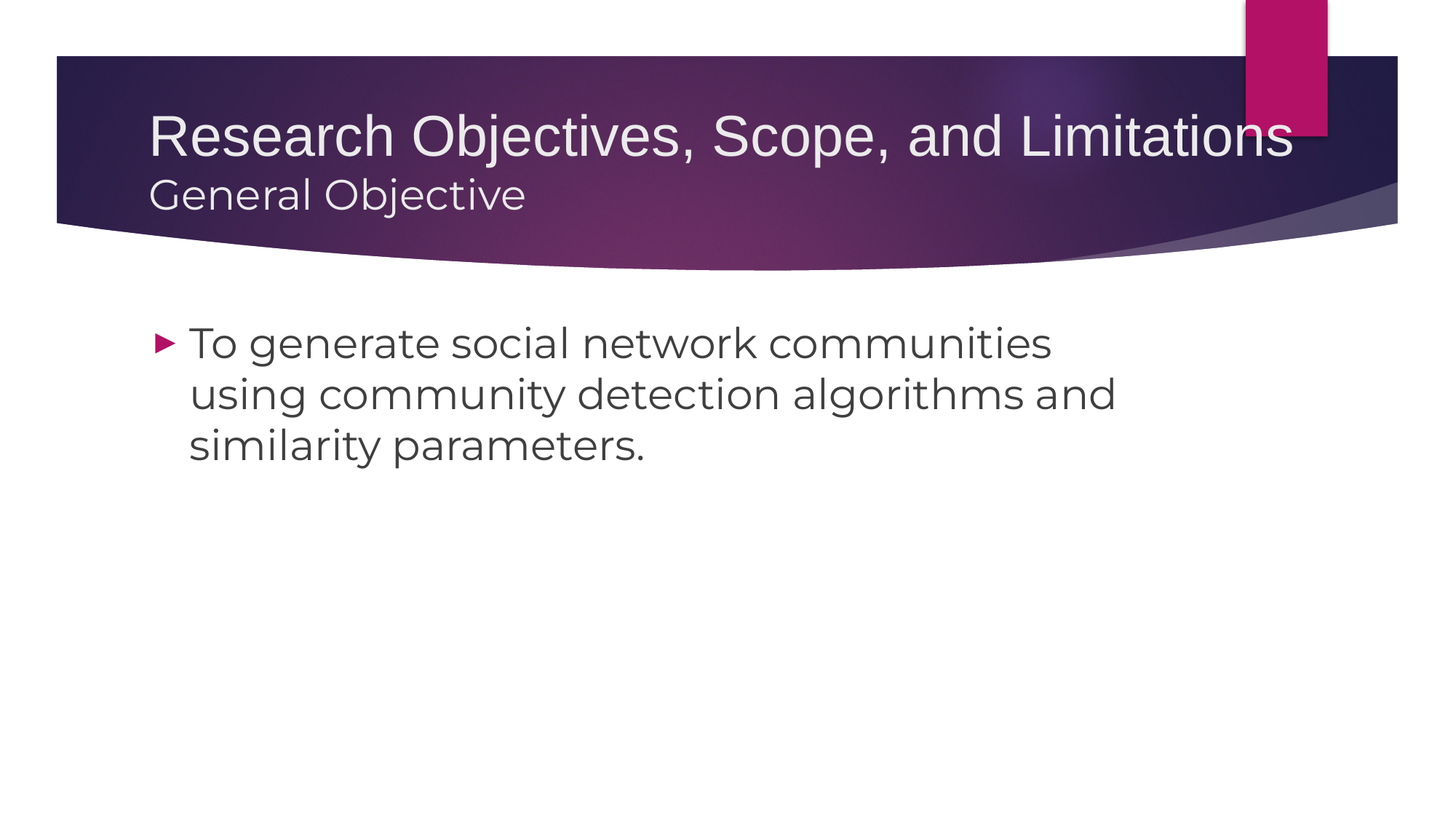

# Research Objectives, Scope, and Limitations General Objective
To generate social network communities using community detection algorithms and similarity parameters.